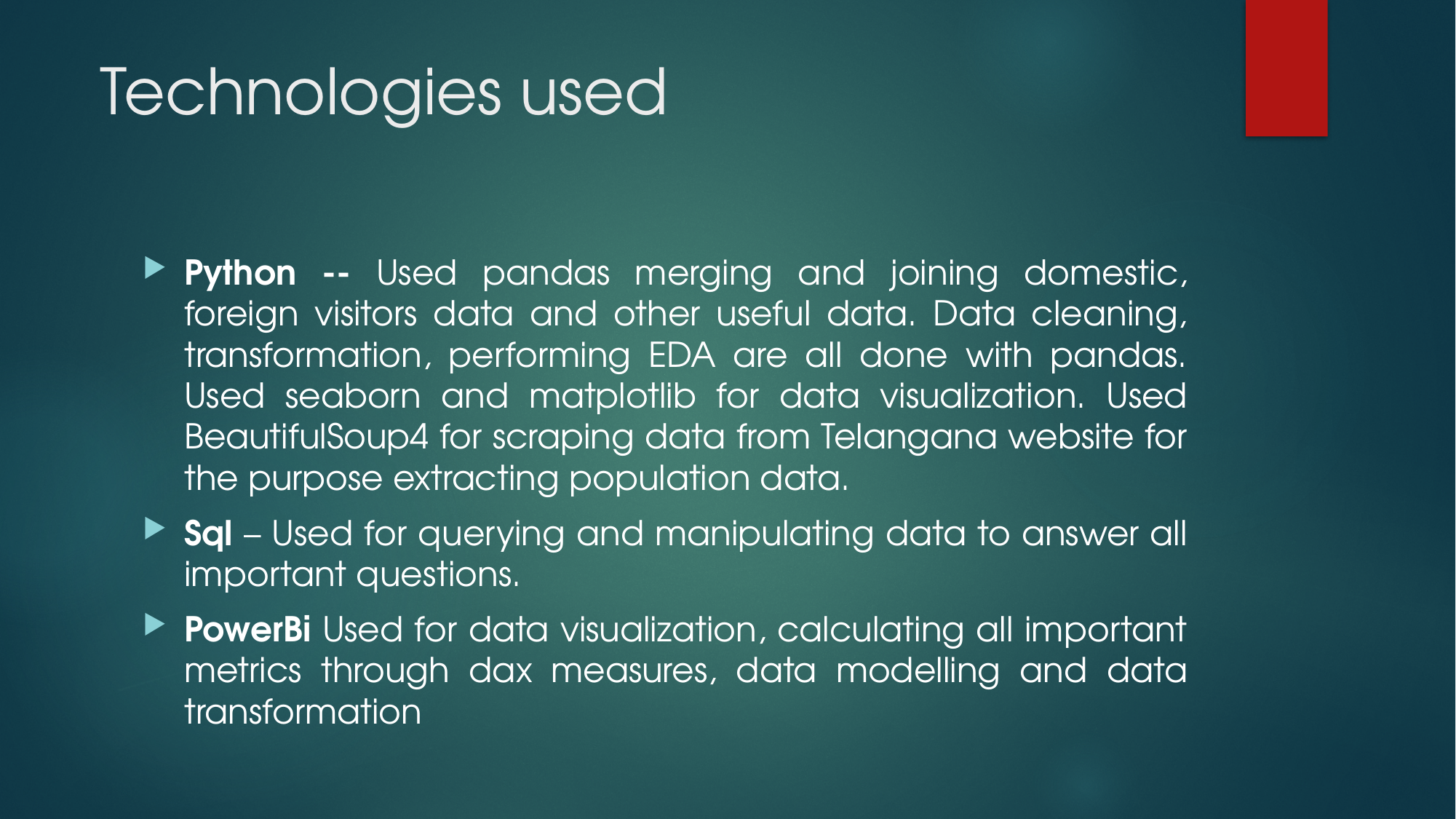

# Technologies used
Python -- Used pandas merging and joining domestic, foreign visitors data and other useful data. Data cleaning, transformation, performing EDA are all done with pandas. Used seaborn and matplotlib for data visualization. Used BeautifulSoup4 for scraping data from Telangana website for the purpose extracting population data.
Sql – Used for querying and manipulating data to answer all important questions.
PowerBi Used for data visualization, calculating all important metrics through dax measures, data modelling and data transformation